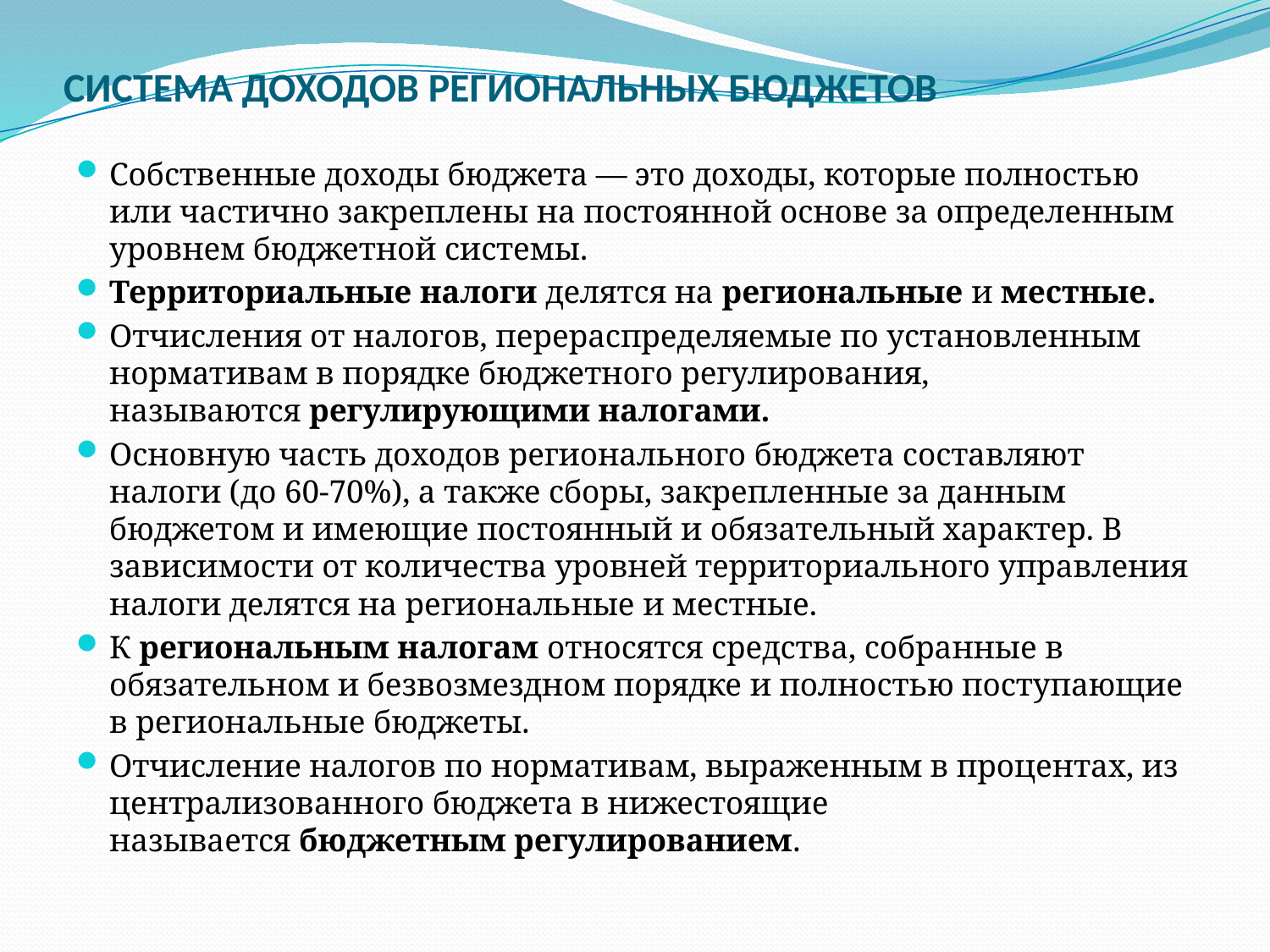

# Система доходов региональных бюджетов
Собственные доходы бюджета — это доходы, которые полностью или частично закреплены на постоянной основе за определенным уровнем бюджетной системы.
Территориальные налоги делятся на региональные и местные.
Отчисления от налогов, перераспределяемые по установленным нормативам в порядке бюджетного регулирования, называются регулирующими налогами.
Основную часть доходов регионального бюджета составляют налоги (до 60-70%), а также сборы, закрепленные за данным бюджетом и имеющие постоянный и обязательный характер. В зависимости от количества уровней территориального управления налоги делятся на региональные и местные.
К региональным налогам относятся средства, собранные в обязательном и безвозмездном порядке и полностью поступающие в региональные бюджеты.
Отчисление налогов по нормативам, выраженным в процентах, из централизованного бюджета в нижестоящие называется бюджетным регулированием.